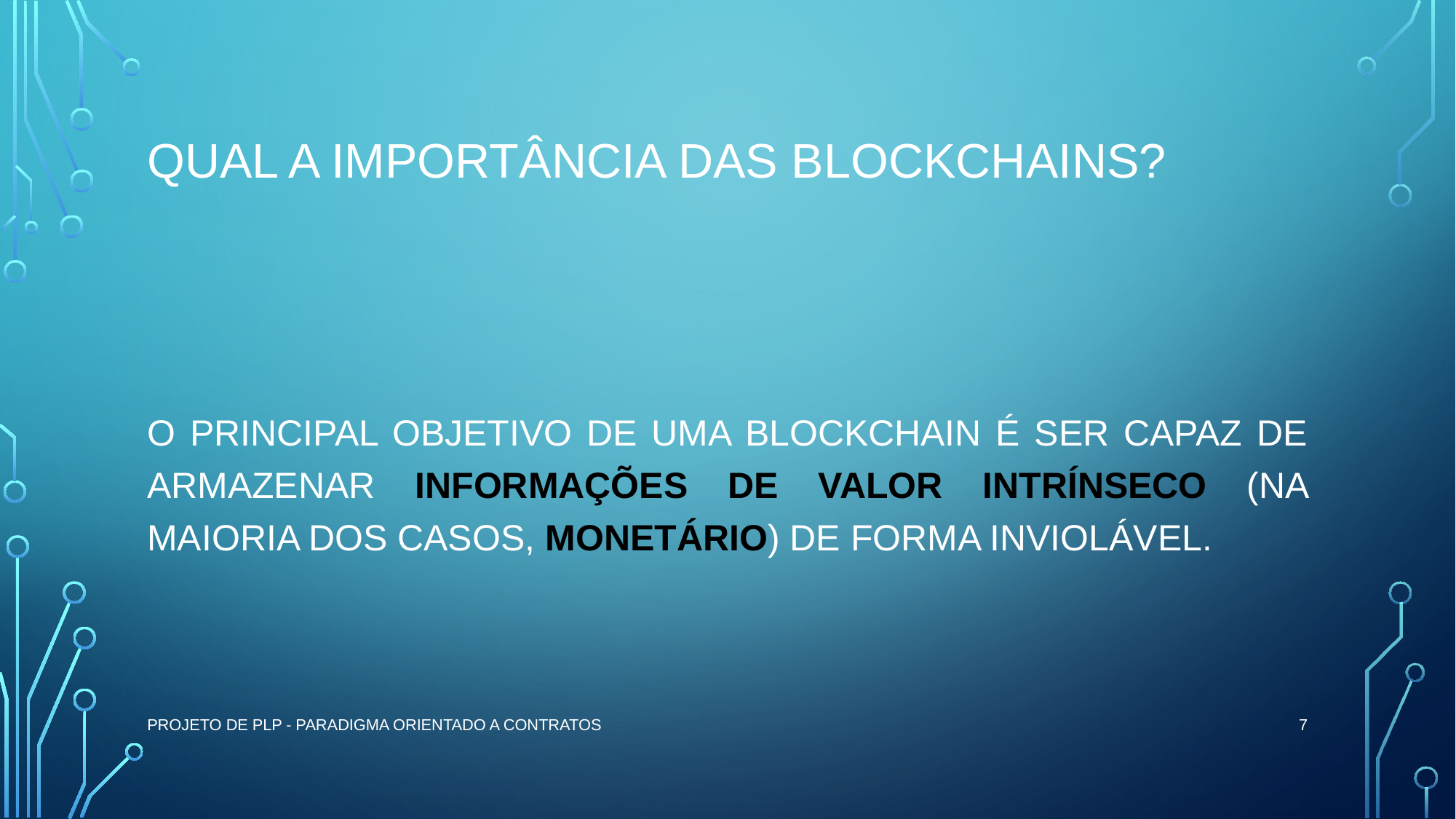

# Qual a importância das blockchains?

O principal objetivo de uma blockchain é ser capaz de armazenar informações de valor intrínseco (na maioria dos casos, monetário) de forma inviolável.
7
Projeto de PLP - Paradigma Orientado a Contratos